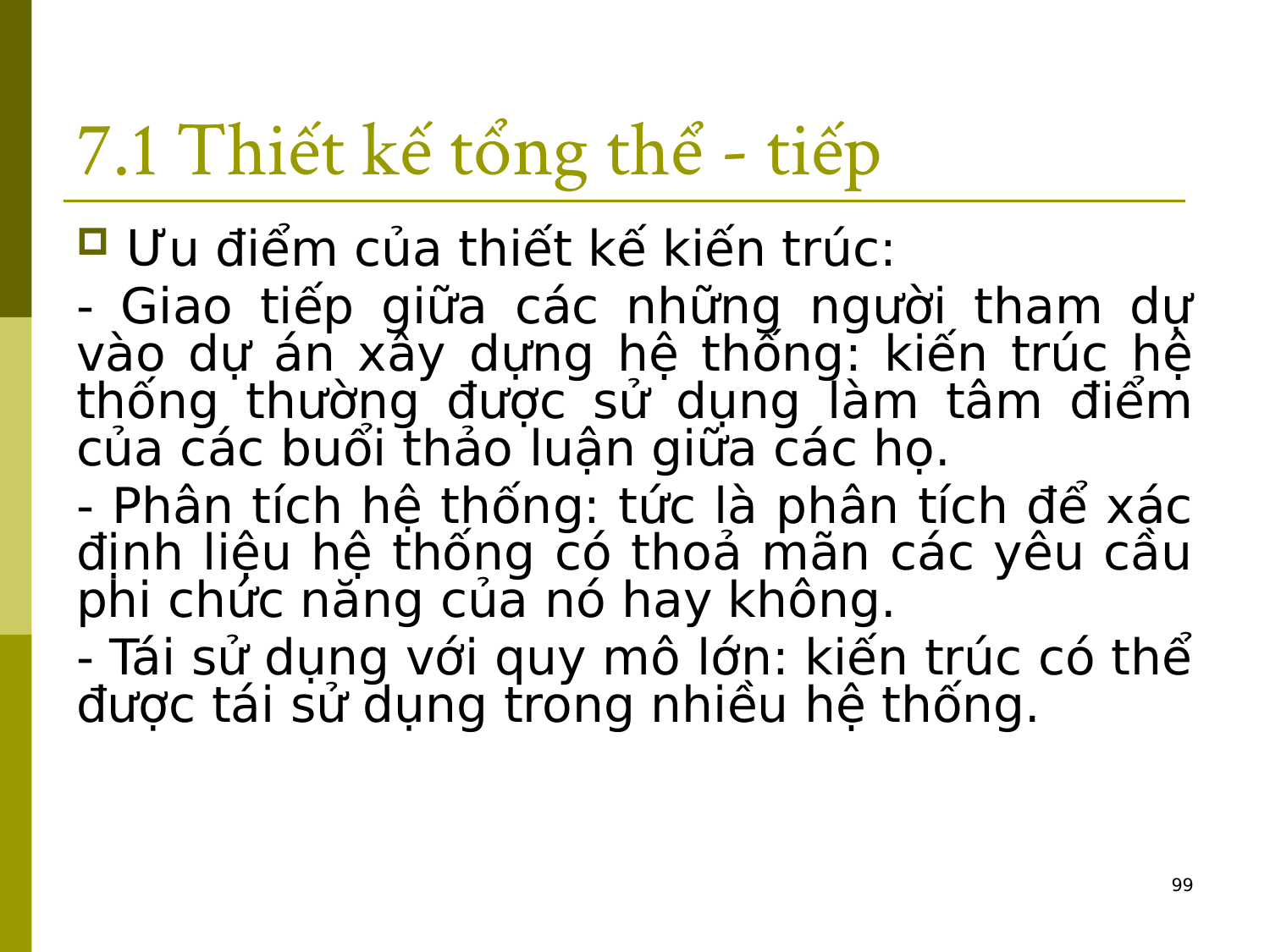

# 7.1 Thiết kế tổng thể - tiếp
 Ưu điểm của thiết kế kiến trúc:
- Giao tiếp giữa các những người tham dự vào dự án xây dựng hệ thống: kiến trúc hệ thống thường được sử dụng làm tâm điểm của các buổi thảo luận giữa các họ.
- Phân tích hệ thống: tức là phân tích để xác định liệu hệ thống có thoả mãn các yêu cầu phi chức năng của nó hay không.
- Tái sử dụng với quy mô lớn: kiến trúc có thể được tái sử dụng trong nhiều hệ thống.
99